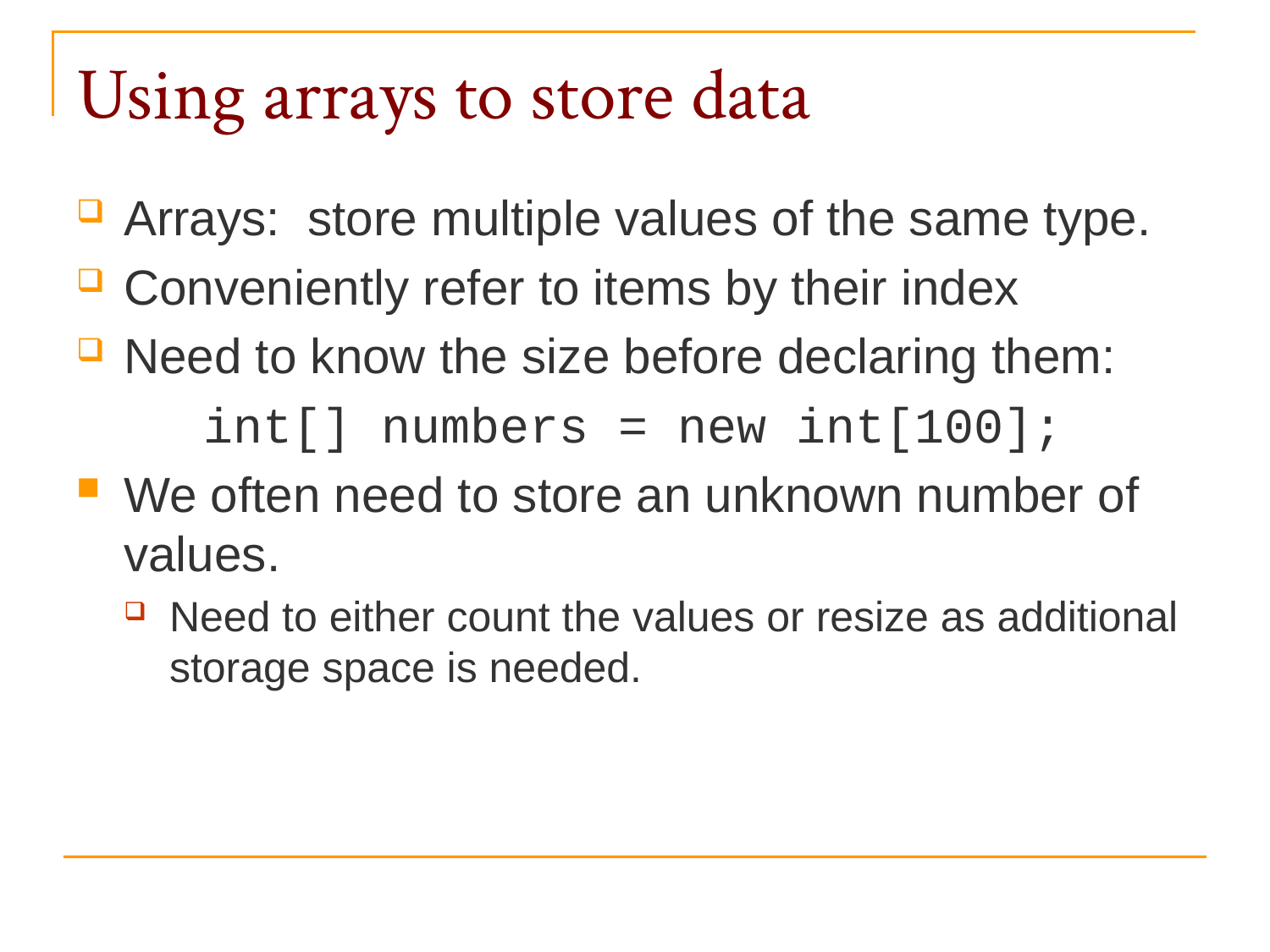

# Using arrays to store data
Arrays:  store multiple values of the same type.
Conveniently refer to items by their index
Need to know the size before declaring them:
	int[] numbers = new int[100];
We often need to store an unknown number of values.
Need to either count the values or resize as additional storage space is needed.